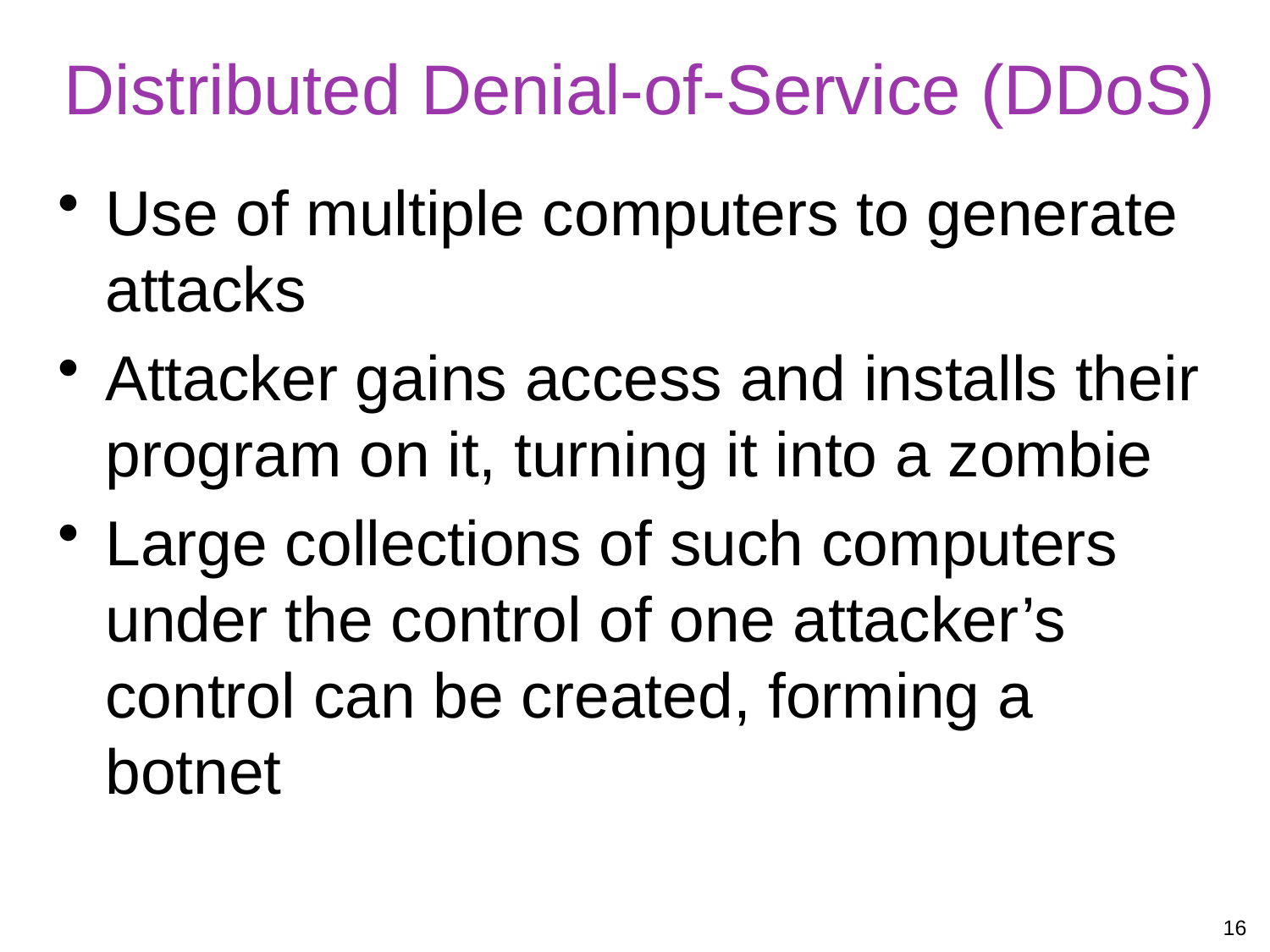

# Distributed Denial-of-Service (DDoS)
Use of multiple computers to generate attacks
Attacker gains access and installs their program on it, turning it into a zombie
Large collections of such computers under the control of one attacker’s control can be created, forming a botnet

16